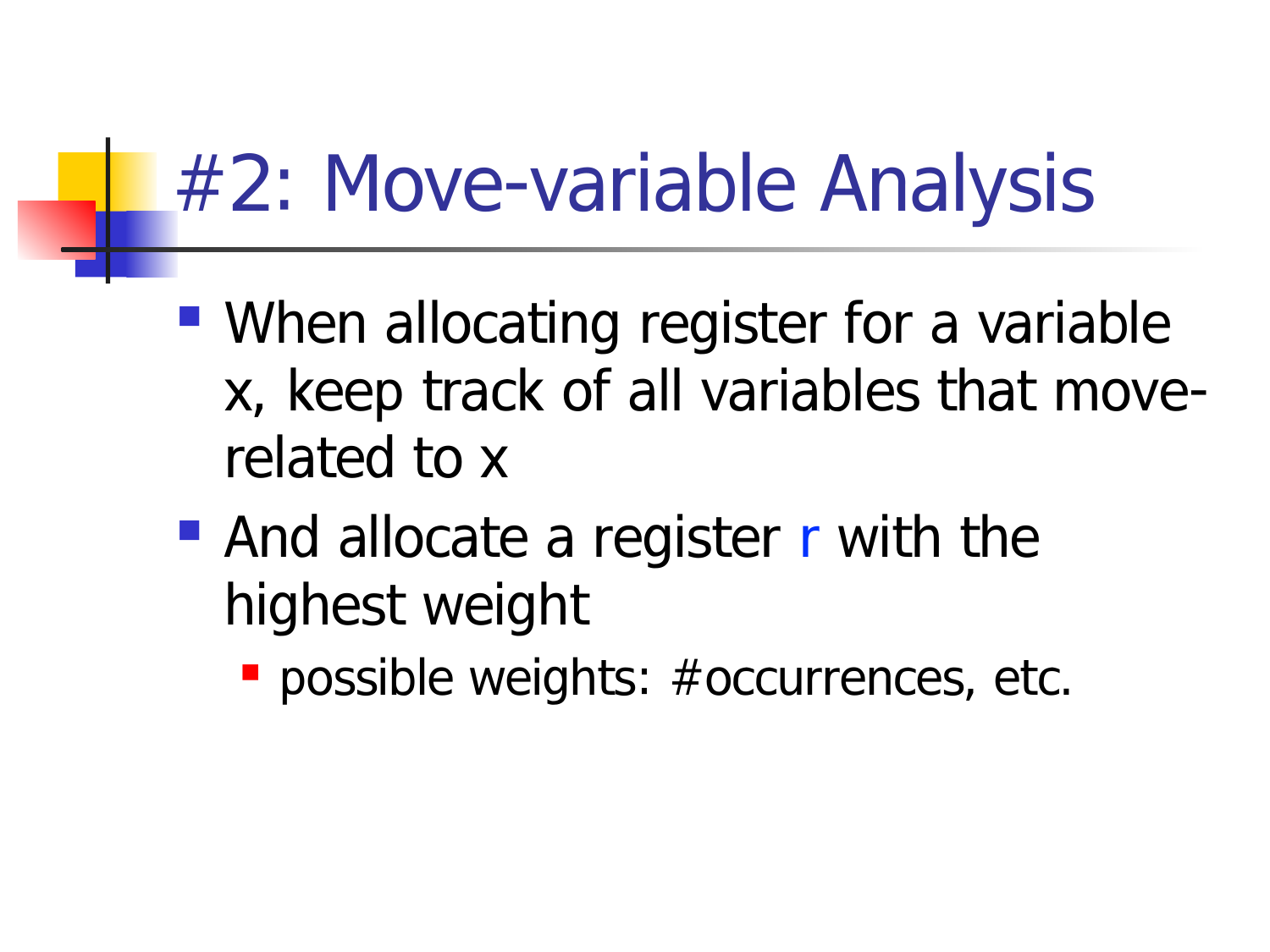

# #2: Move-variable Analysis
When allocating register for a variable x, keep track of all variables that move-related to x
And allocate a register r with the highest weight
possible weights: #occurrences, etc.